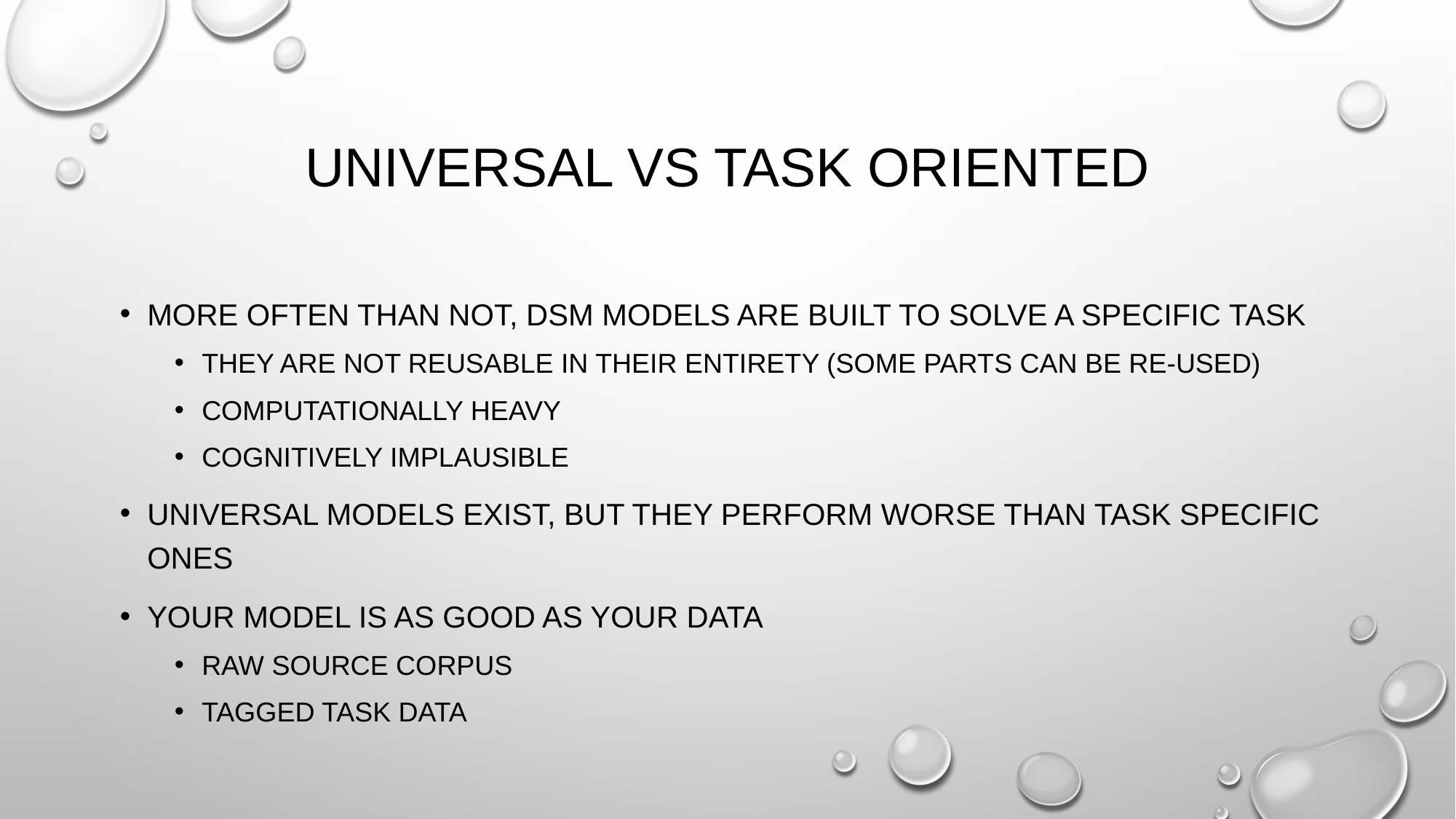

# Universal vs task oriented
More often than not, DSM models are built to solve a specific task
They are not reusable in their entirety (some parts can be re-used)
Computationally heavy
Cognitively implausible
Universal models exist, but they perform worse than task specific ones
Your model is as good as your data
Raw source corpus
Tagged task data